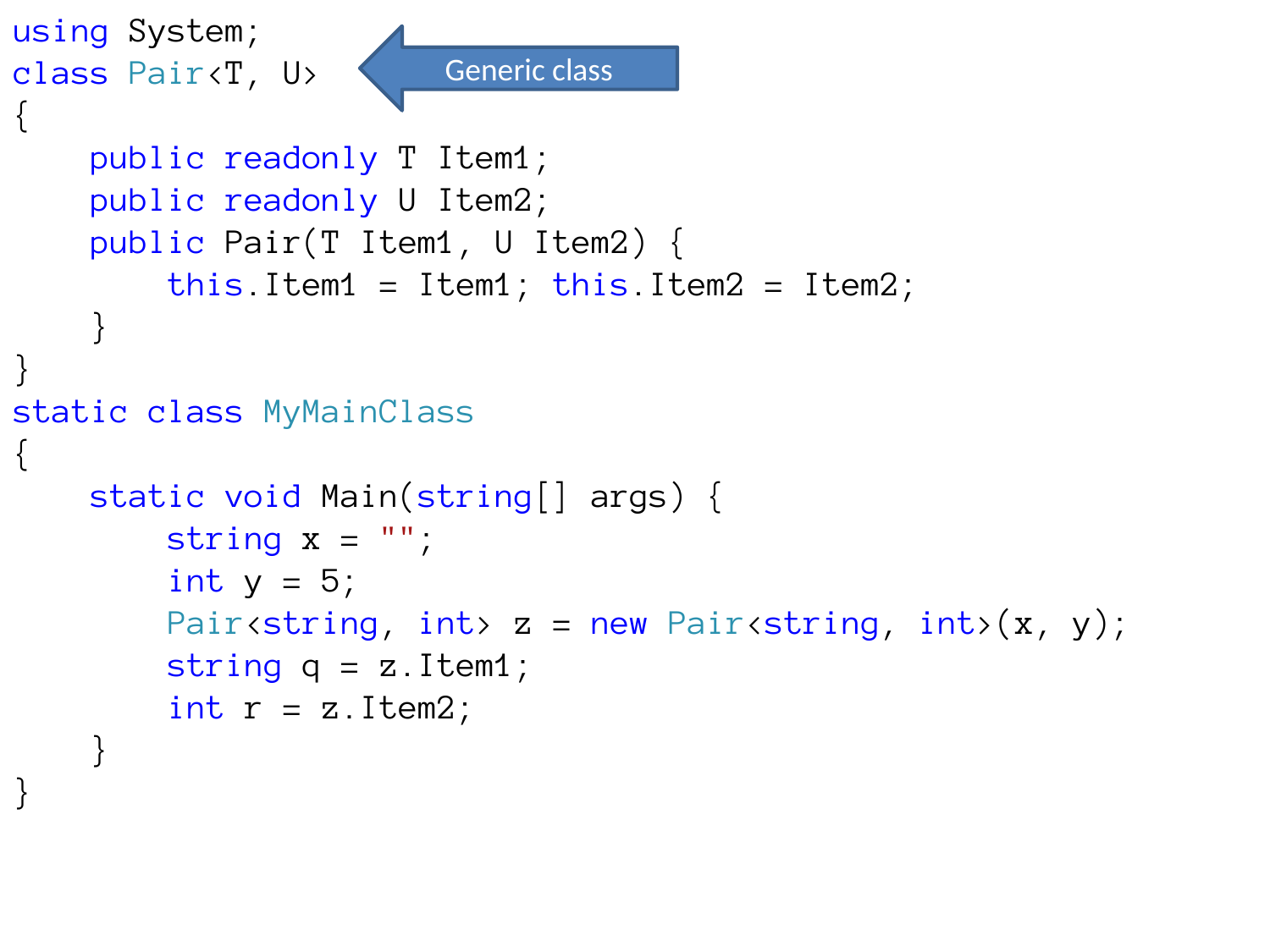

using System;
class Pair<T, U>
{
    public readonly T Item1;
    public readonly U Item2;
    public Pair(T Item1, U Item2) {
        this.Item1 = Item1; this.Item2 = Item2;
    }
}
static class MyMainClass
{
    static void Main(string[] args) {
        string x = "";
        int y = 5;
        Pair<string, int> z = new Pair<string, int>(x, y);
        string q = z.Item1;
        int r = z.Item2;
    }
}
Generic class